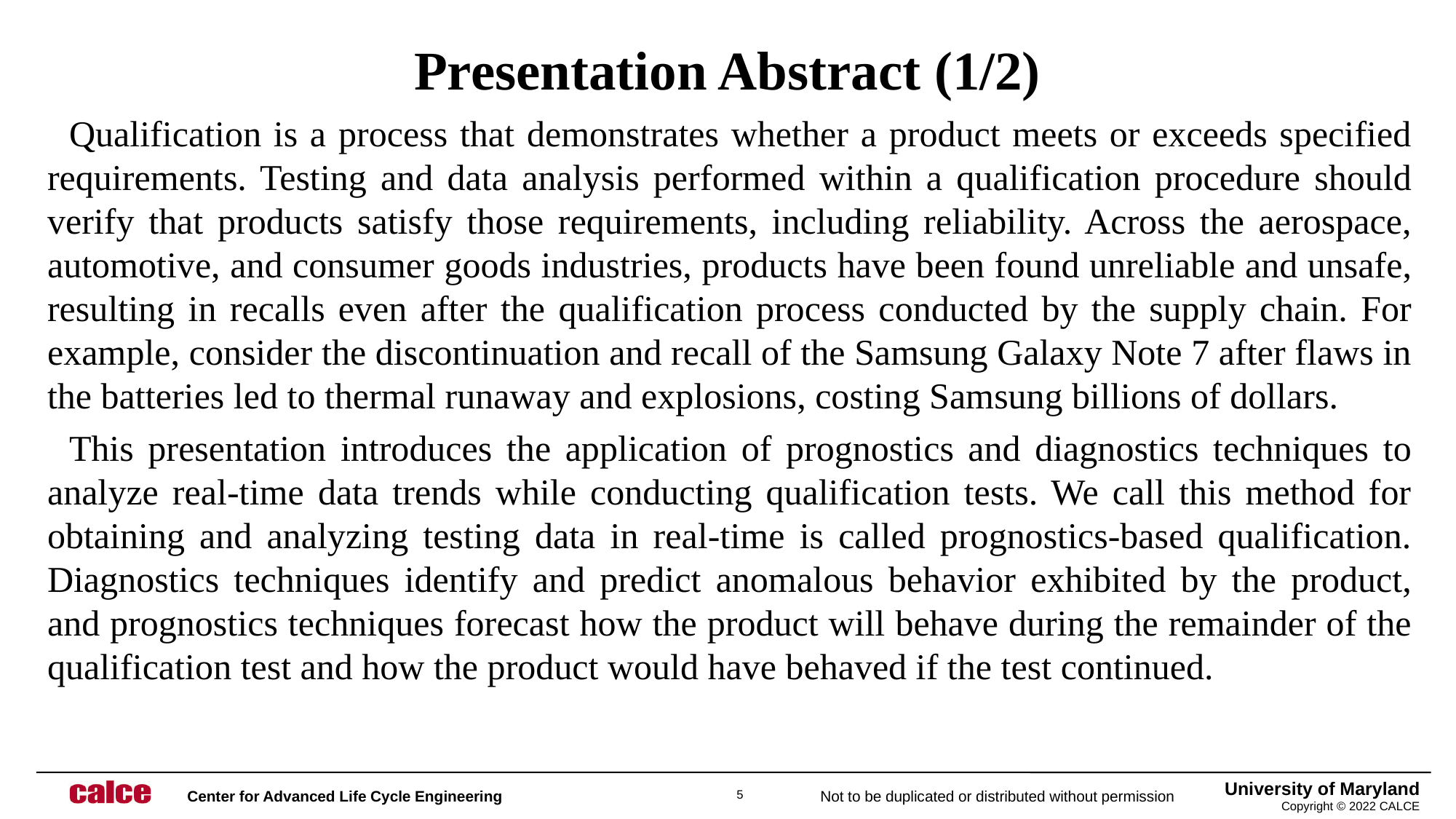

# Presentation Abstract (1/2)
Qualification is a process that demonstrates whether a product meets or exceeds specified requirements. Testing and data analysis performed within a qualification procedure should verify that products satisfy those requirements, including reliability. Across the aerospace, automotive, and consumer goods industries, products have been found unreliable and unsafe, resulting in recalls even after the qualification process conducted by the supply chain. For example, consider the discontinuation and recall of the Samsung Galaxy Note 7 after flaws in the batteries led to thermal runaway and explosions, costing Samsung billions of dollars.
This presentation introduces the application of prognostics and diagnostics techniques to analyze real-time data trends while conducting qualification tests. We call this method for obtaining and analyzing testing data in real-time is called prognostics-based qualification. Diagnostics techniques identify and predict anomalous behavior exhibited by the product, and prognostics techniques forecast how the product will behave during the remainder of the qualification test and how the product would have behaved if the test continued.